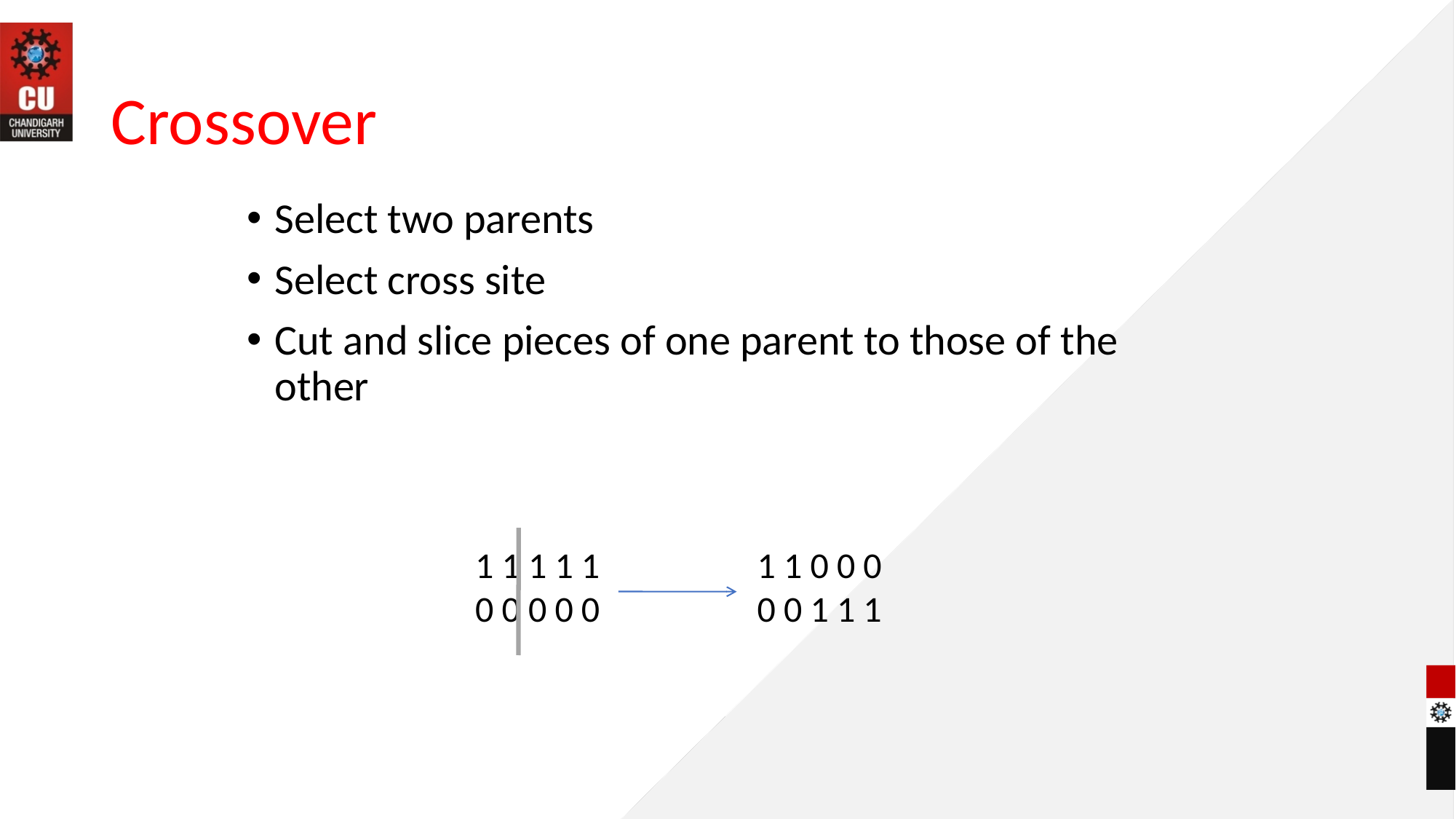

# Crossover
Select two parents
Select cross site
Cut and slice pieces of one parent to those of the other
1 1 1 1 1
0 0 0 0 0
1 1 0 0 0
0 0 1 1 1